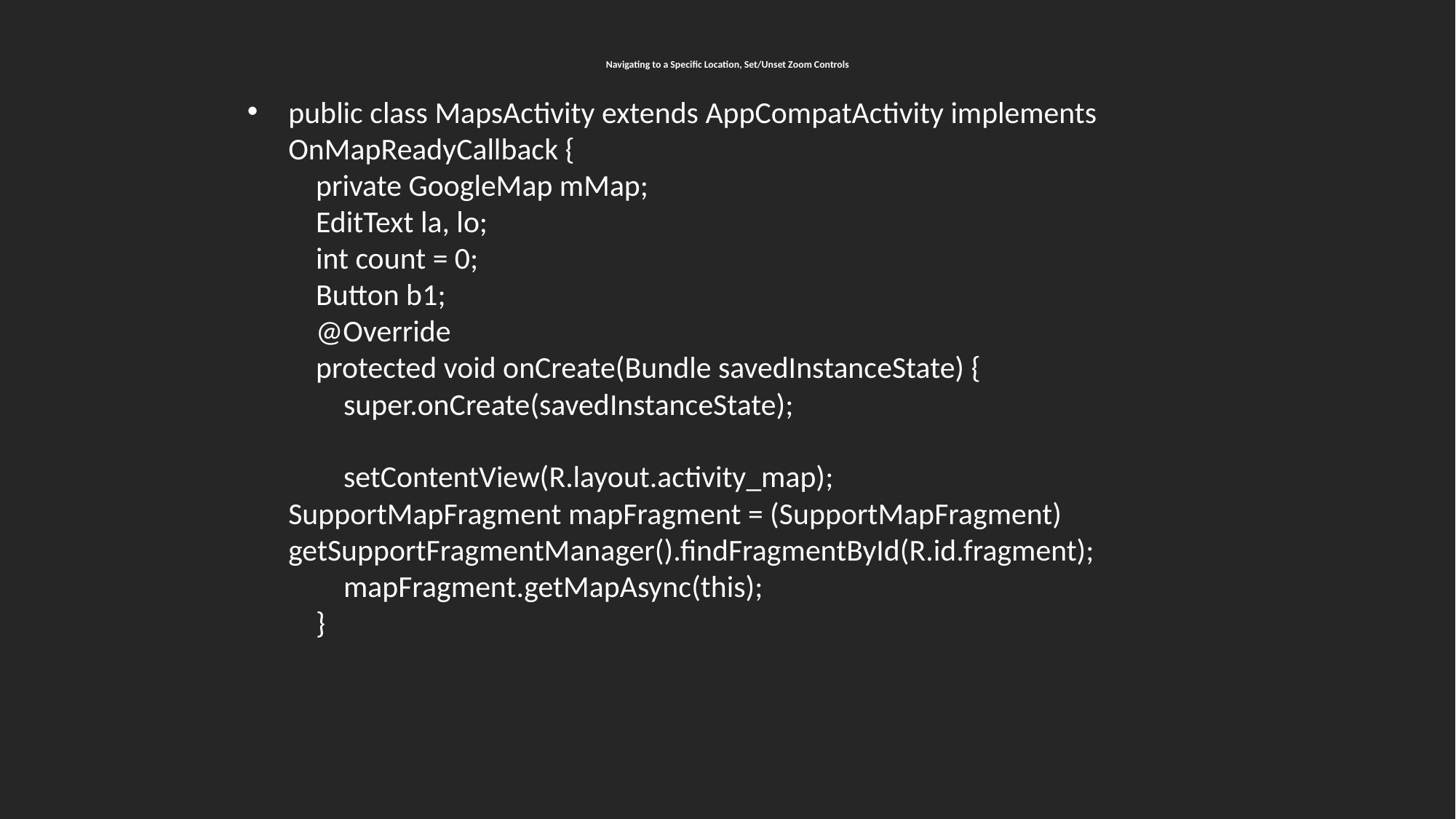

# Navigating to a Specific Location, Set/Unset Zoom Controls
public class MapsActivity extends AppCompatActivity implements OnMapReadyCallback {
    private GoogleMap mMap;
    EditText la, lo;
    int count = 0;
    Button b1;
    @Override
    protected void onCreate(Bundle savedInstanceState) {
        super.onCreate(savedInstanceState);
        setContentView(R.layout.activity_map);
SupportMapFragment mapFragment = (SupportMapFragment) getSupportFragmentManager().findFragmentById(R.id.fragment);
        mapFragment.getMapAsync(this);
    }